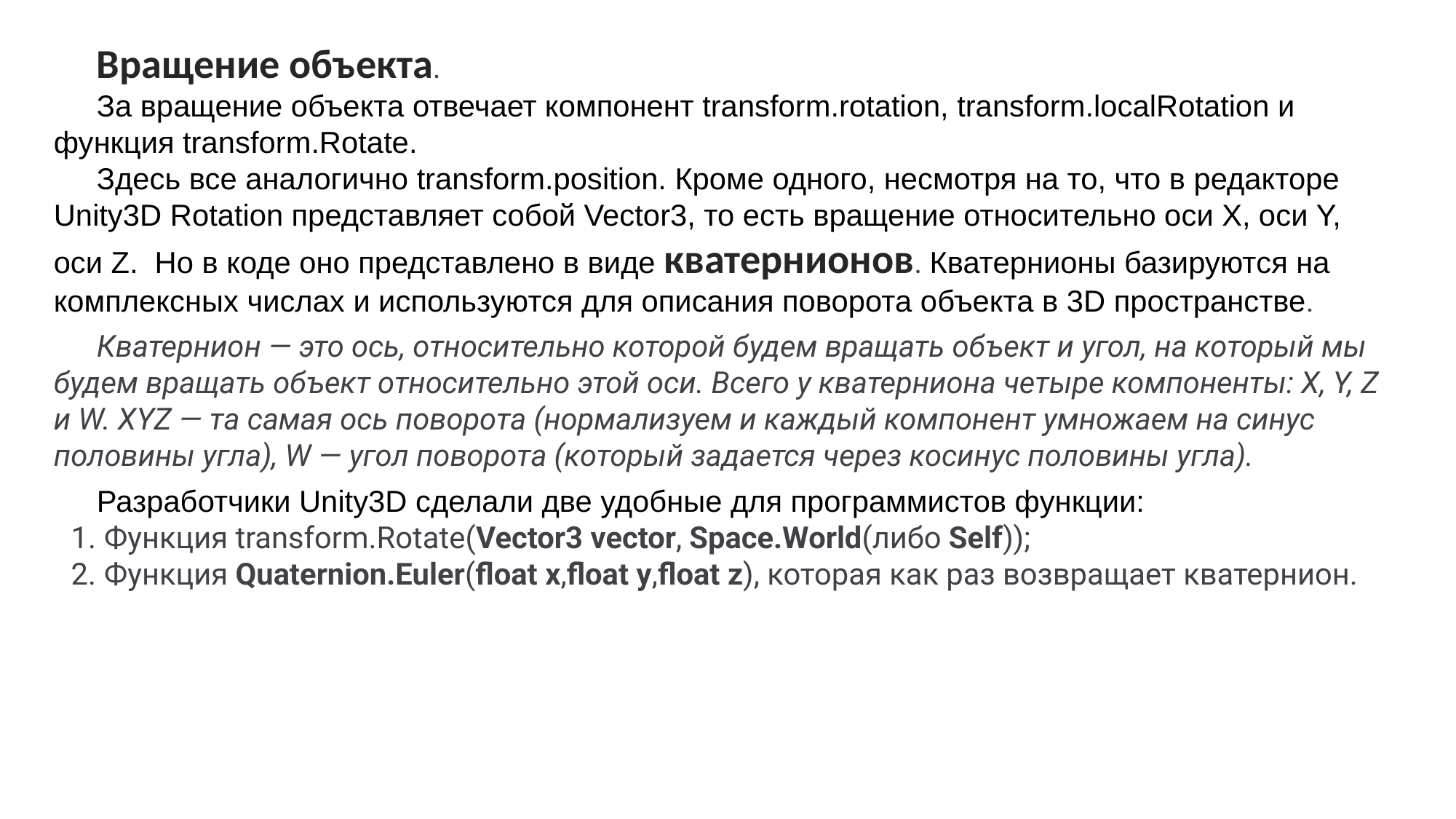

Вращение объекта.
За вращение объекта отвечает компонент transform.rotation, transform.localRotation и функция transform.Rotate.
Здесь все аналогично transform.position. Кроме одного, несмотря на то, что в редакторе Unity3D Rotation представляет собой Vector3, то есть вращение относительно оси X, оси Y, оси Z.  Но в коде оно представлено в виде кватернионов. Кватернионы базируются на комплексных числах и используются для описания поворота объекта в 3D пространстве.
Кватернион — это ось, относительно которой будем вращать объект и угол, на который мы будем вращать объект относительно этой оси. Всего у кватерниона четыре компоненты: X, Y, Z и W. XYZ — та самая ось поворота (нормализуем и каждый компонент умножаем на синус половины угла), W — угол поворота (который задается через косинус половины угла).
Разработчики Unity3D сделали две удобные для программистов функции:
 Функция transform.Rotate(Vector3 vector, Space.World(либо Self));
 Функция Quaternion.Euler(float x,float y,float z), которая как раз возвращает кватернион.